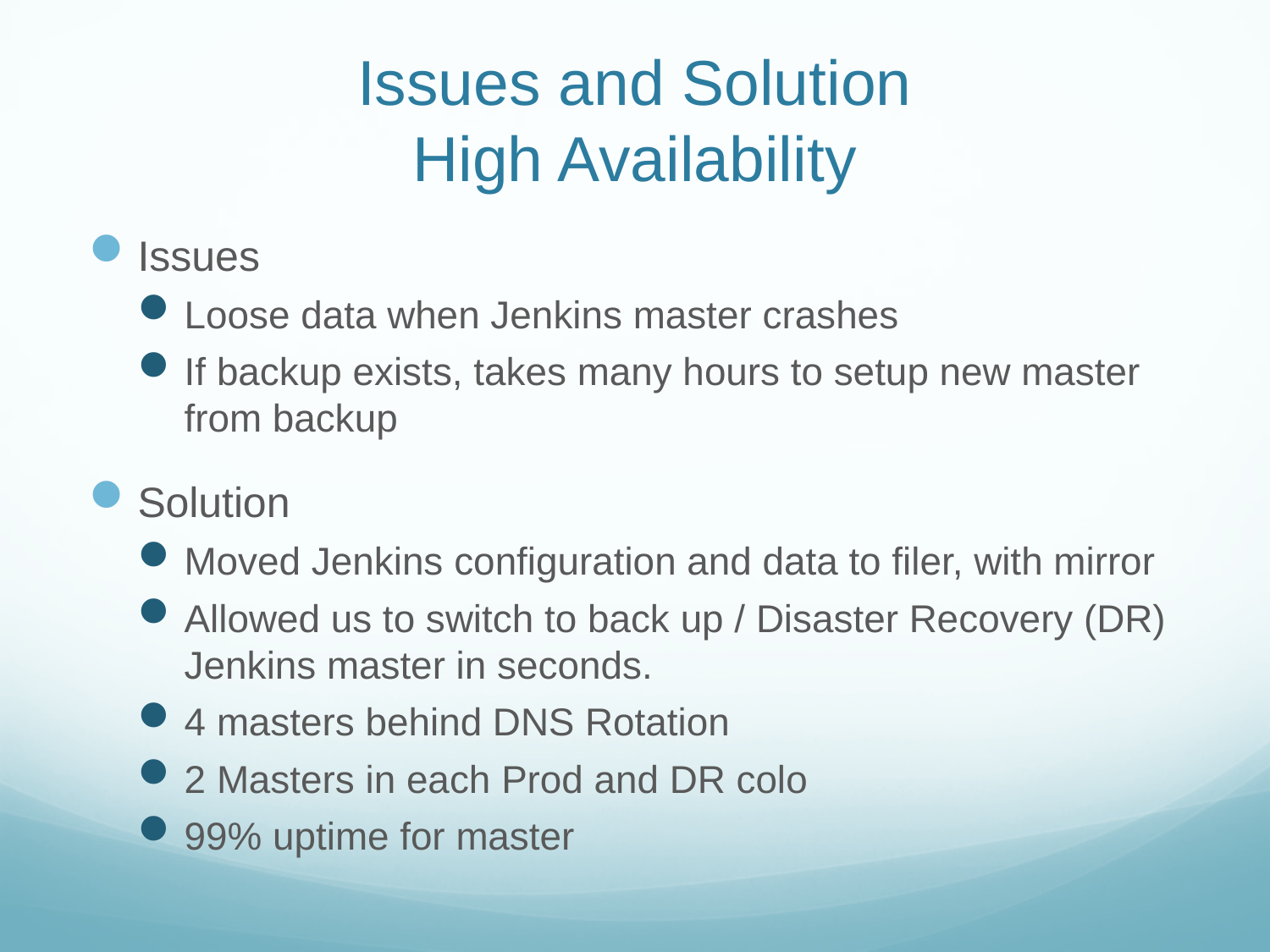

# Issues and Solution High Availability
Issues
Loose data when Jenkins master crashes
If backup exists, takes many hours to setup new master from backup
Solution
Moved Jenkins configuration and data to filer, with mirror
Allowed us to switch to back up / Disaster Recovery (DR) Jenkins master in seconds.
4 masters behind DNS Rotation
2 Masters in each Prod and DR colo
99% uptime for master